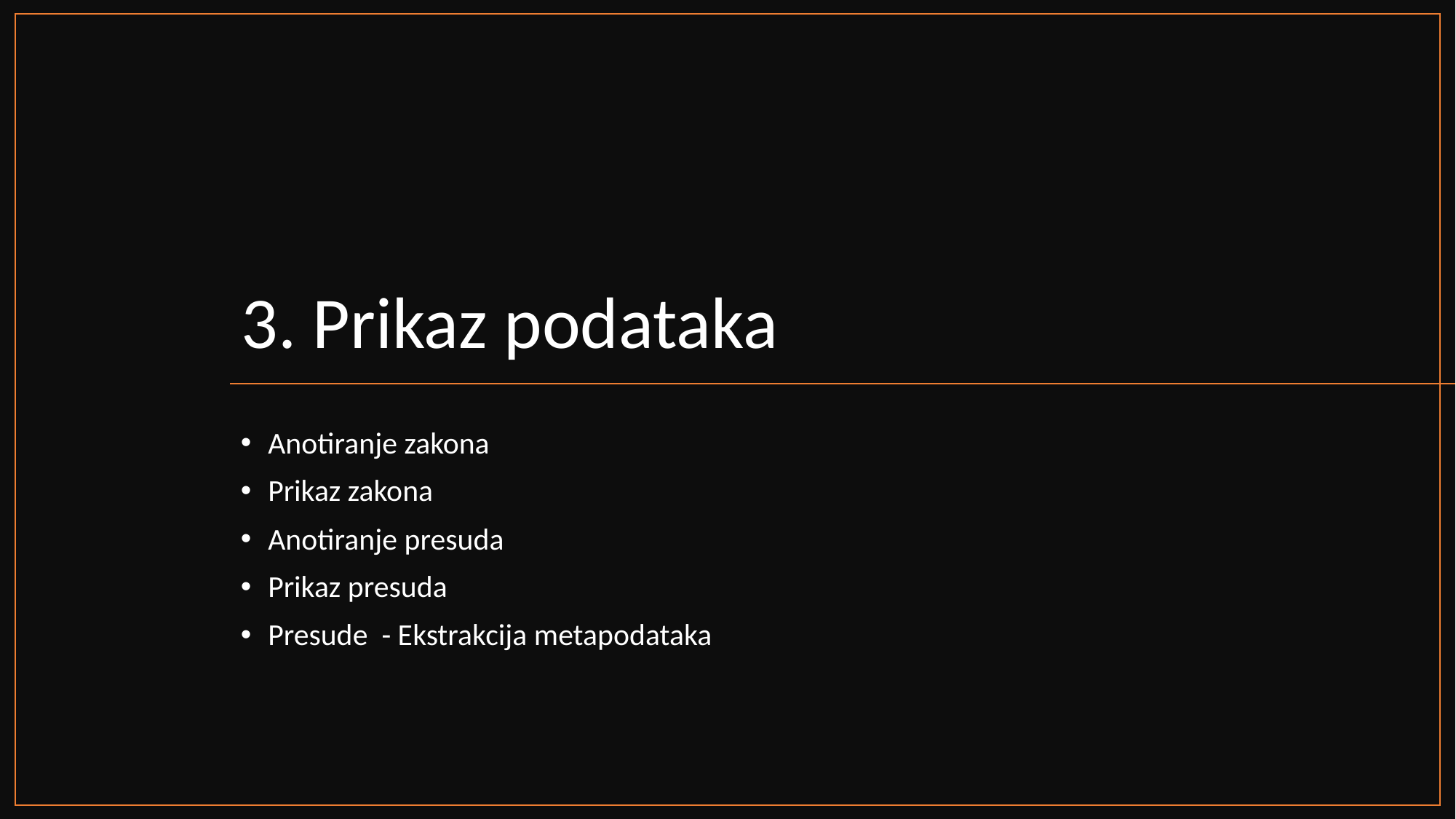

# 3. Prikaz podataka
Anotiranje zakona
Prikaz zakona
Anotiranje presuda
Prikaz presuda
Presude  - Ekstrakcija metapodataka